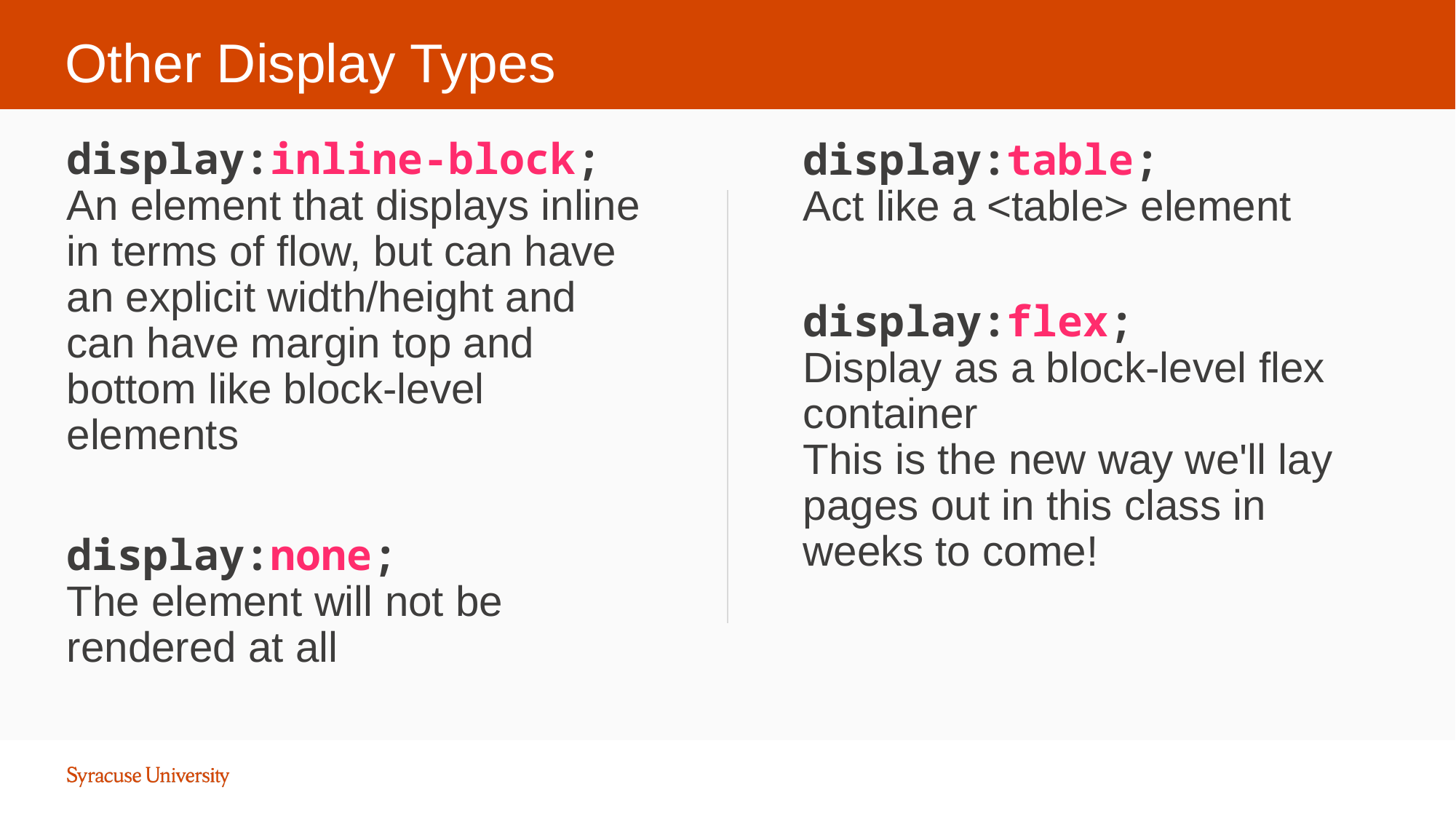

# Other Display Types
display:inline-block;
An element that displays inline in terms of flow, but can have an explicit width/height and can have margin top and bottom like block-level elements
display:none;
The element will not be rendered at all
display:table;
Act like a <table> element
display:flex;
Display as a block-level flex container
This is the new way we'll lay pages out in this class in weeks to come!